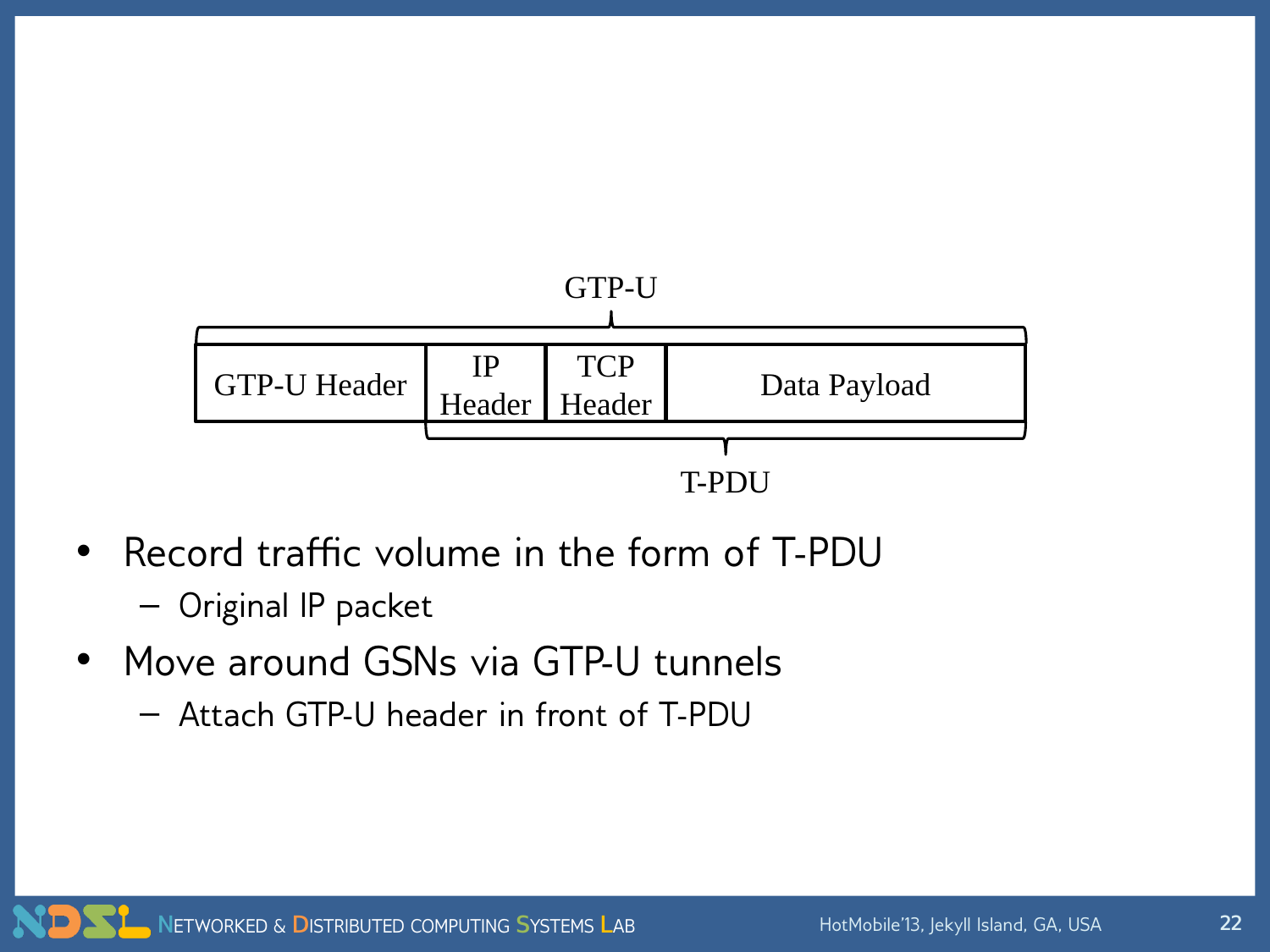

# Cellular Accounting Unit

Record traffic volume in the form of T-PDU
Original IP packet
Move around GSNs via GTP-U tunnels
Attach GTP-U header in front of T-PDU

GTP-U
GTP-U Header
IP Header
TCP
Header
Data Payload
T-PDU
22
HotMobile’13, Jekyll Island, GA, USA